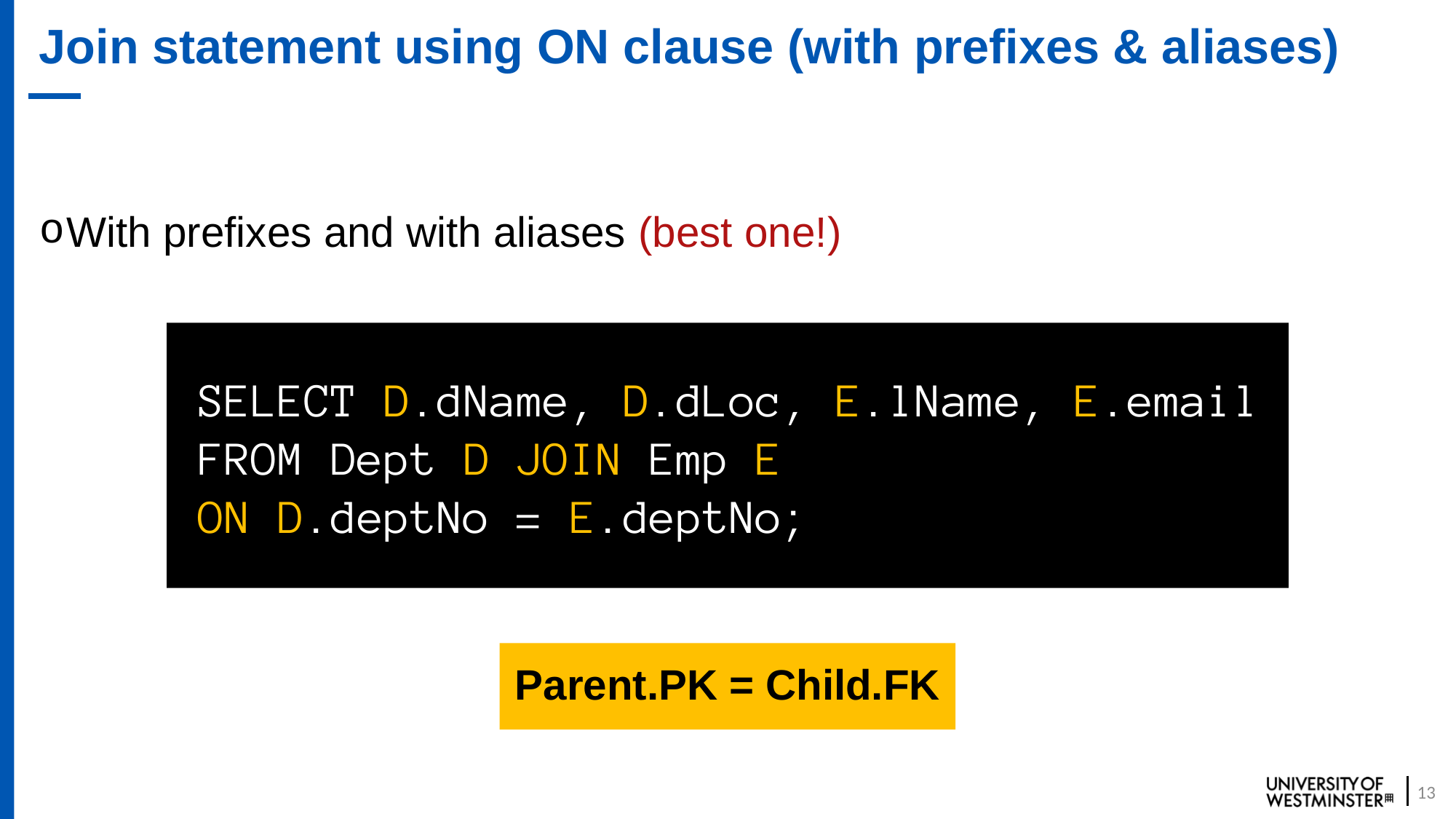

# Join statement using ON clause (with prefixes & aliases)
With prefixes and with aliases (best one!)

SELECT D.dName, D.dLoc, E.lName, E.email
FROM Dept D JOIN Emp E
ON D.deptNo = E.deptNo;
Parent.PK = Child.FK
13